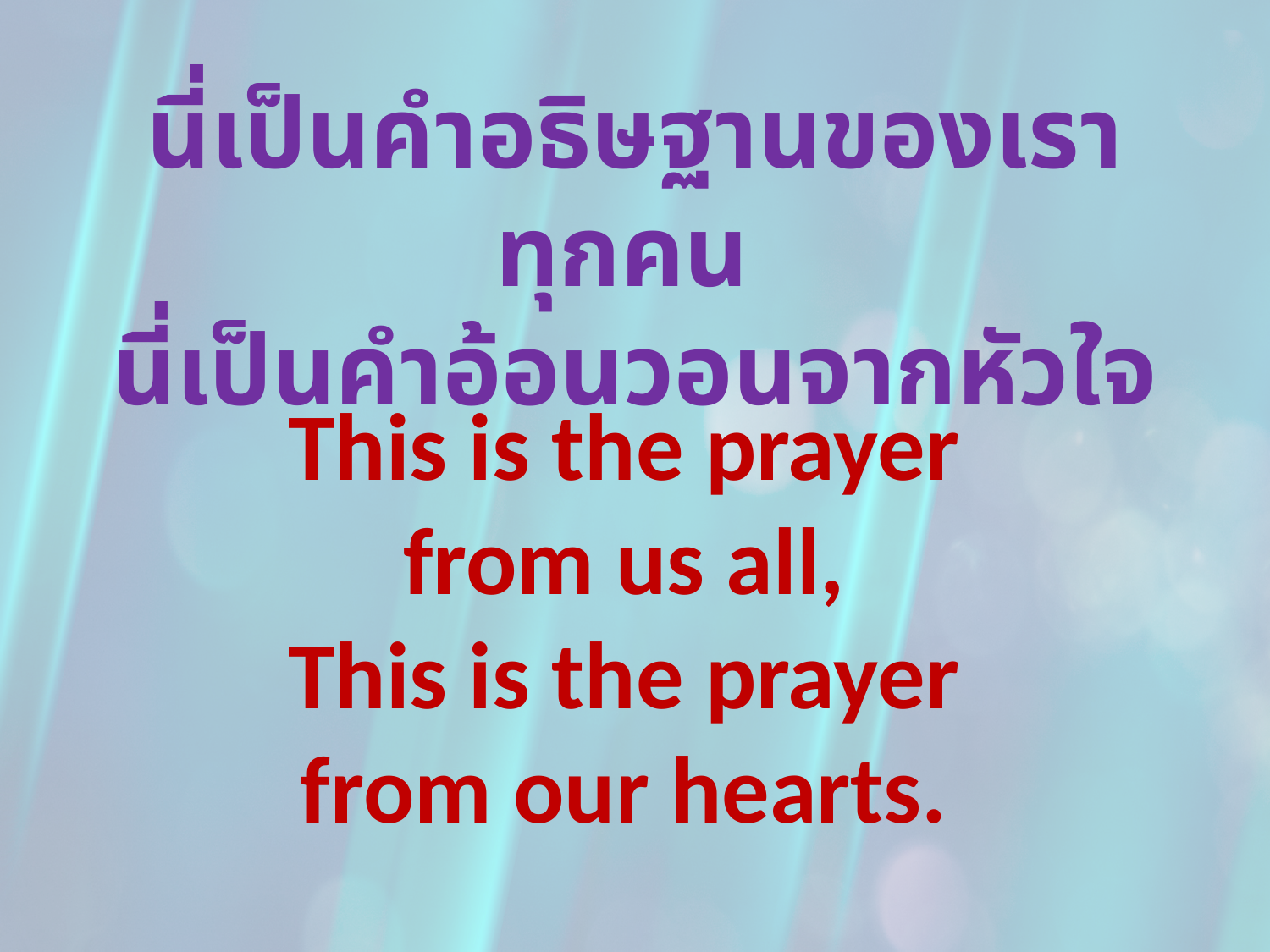

นี่เป็นคำอธิษฐานของเราทุกคน
นี่เป็นคำอ้อนวอนจากหัวใจ
This is the prayer
from us all,
This is the prayer
from our hearts.